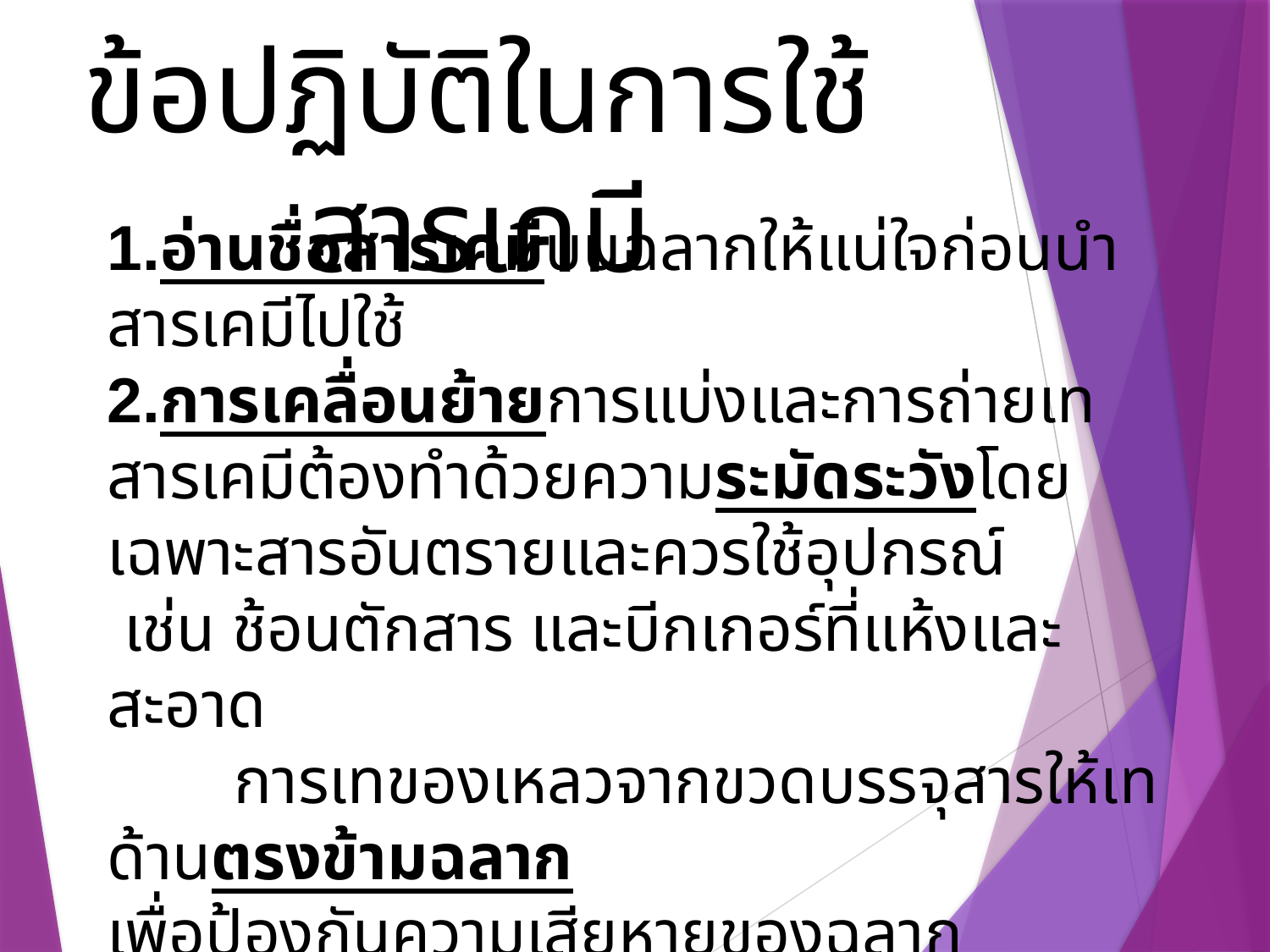

ข้อปฏิบัติในการใช้สารเคมี
1.อ่านชื่อสารเคมีบนฉลากให้แน่ใจก่อนนำสารเคมีไปใช้
2.การเคลื่อนย้ายการแบ่งและการถ่ายเทสารเคมีต้องทำด้วยความระมัดระวังโดยเฉพาะสารอันตรายและควรใช้อุปกรณ์
 เช่น ช้อนตักสาร และบีกเกอร์ที่แห้งและสะอาด
	การเทของเหลวจากขวดบรรจุสารให้เทด้านตรงข้ามฉลาก
เพื่อป้องกันความเสียหายของฉลากเนื่องจากการสัมผัสสารเคมี